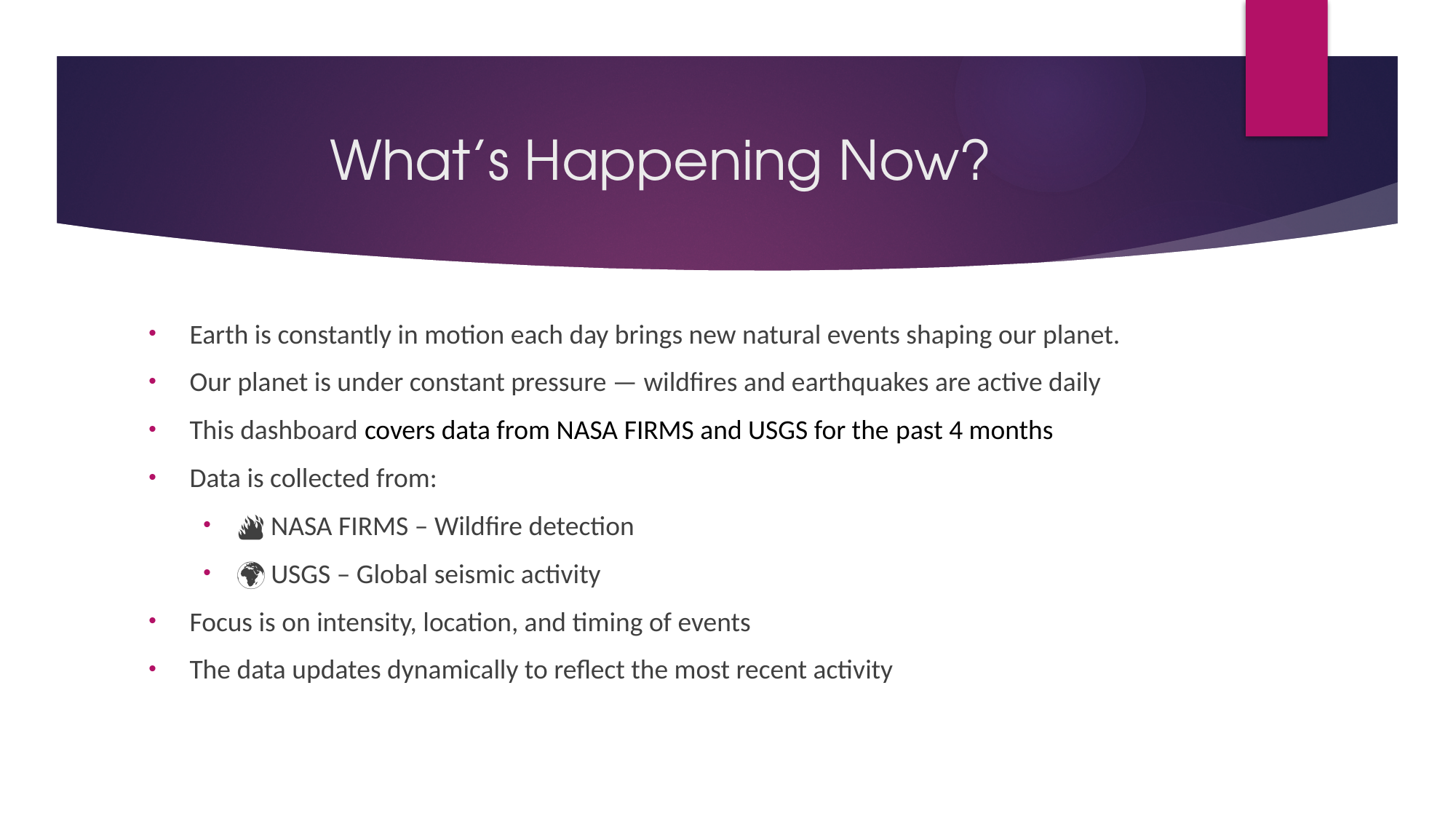

# What’s Happening Now?
Earth is constantly in motion each day brings new natural events shaping our planet.
Our planet is under constant pressure — wildfires and earthquakes are active daily
This dashboard covers data from NASA FIRMS and USGS for the past 4 months
Data is collected from:
🔥 NASA FIRMS – Wildfire detection
🌍 USGS – Global seismic activity
Focus is on intensity, location, and timing of events
The data updates dynamically to reflect the most recent activity